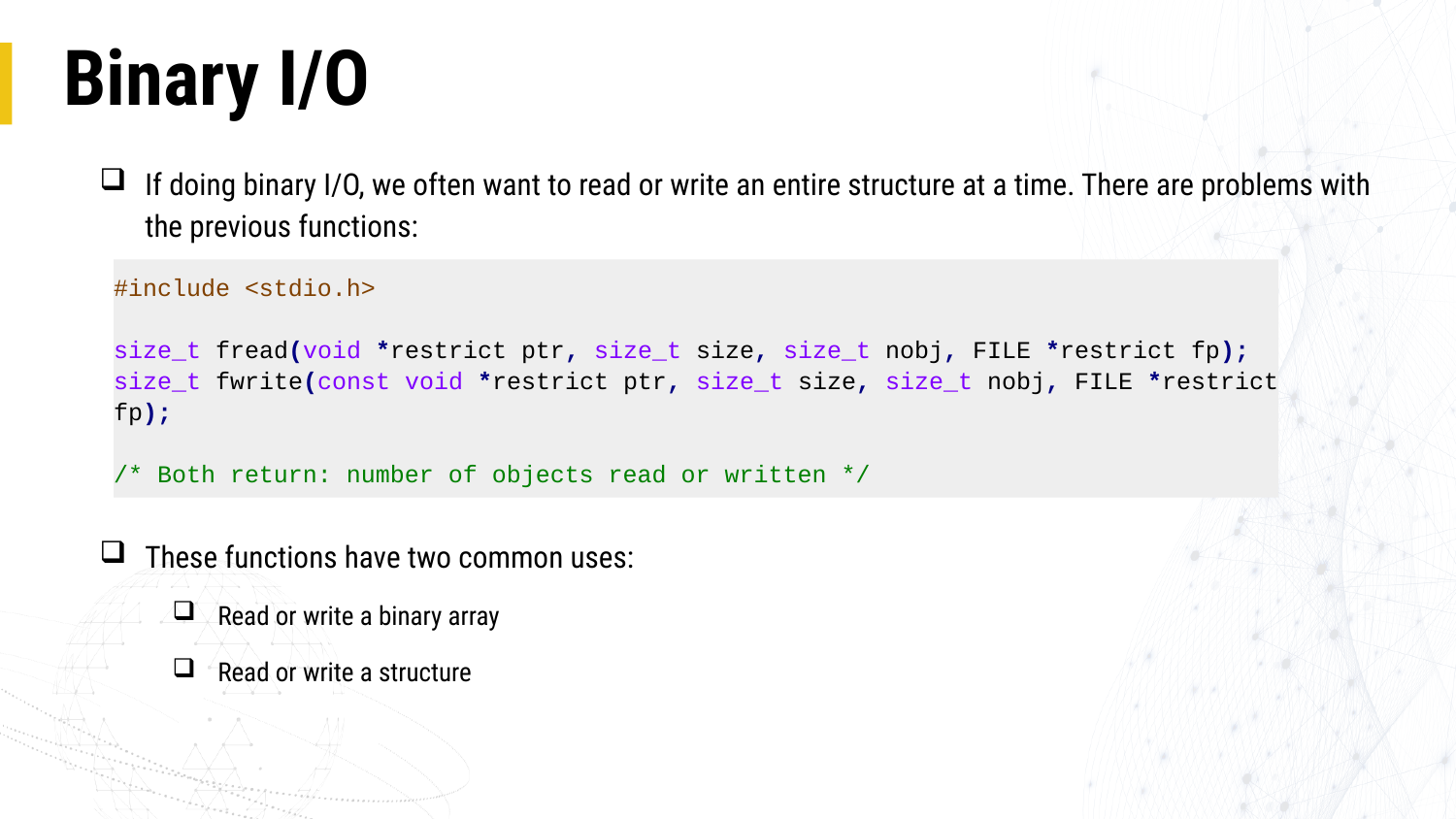

# Binary I/O
If doing binary I/O, we often want to read or write an entire structure at a time. There are problems with the previous functions:

These functions have two common uses:
Read or write a binary array
Read or write a structure
#include <stdio.h>

size_t fread(void *restrict ptr, size_t size, size_t nobj, FILE *restrict fp);
size_t fwrite(const void *restrict ptr, size_t size, size_t nobj, FILE *restrict fp);

/* Both return: number of objects read or written */